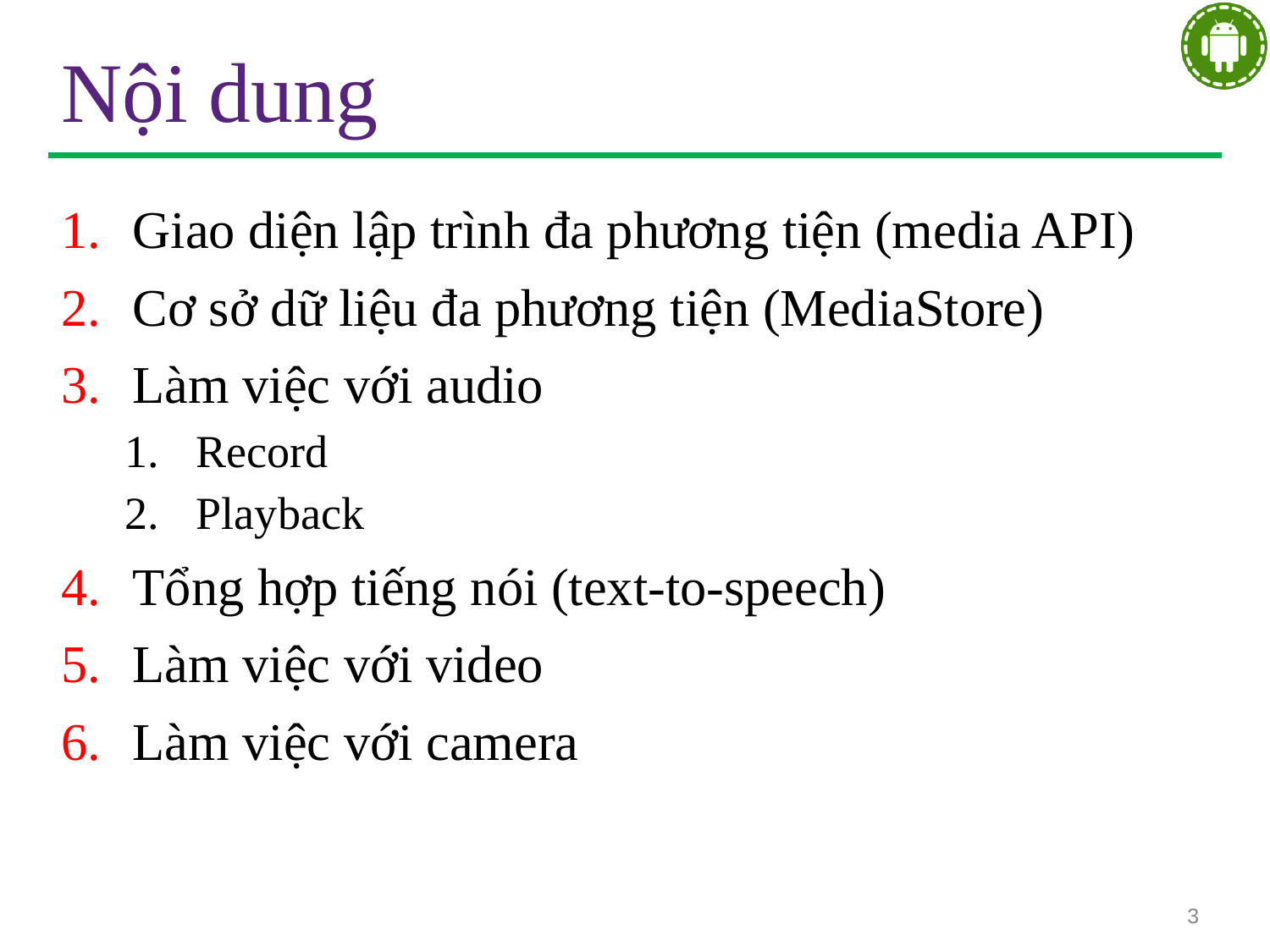

# Nội dung
Giao diện lập trình đa phương tiện (media API)
Cơ sở dữ liệu đa phương tiện (MediaStore)
Làm việc với audio
Record
Playback
Tổng hợp tiếng nói (text-to-speech)
Làm việc với video
Làm việc với camera
3